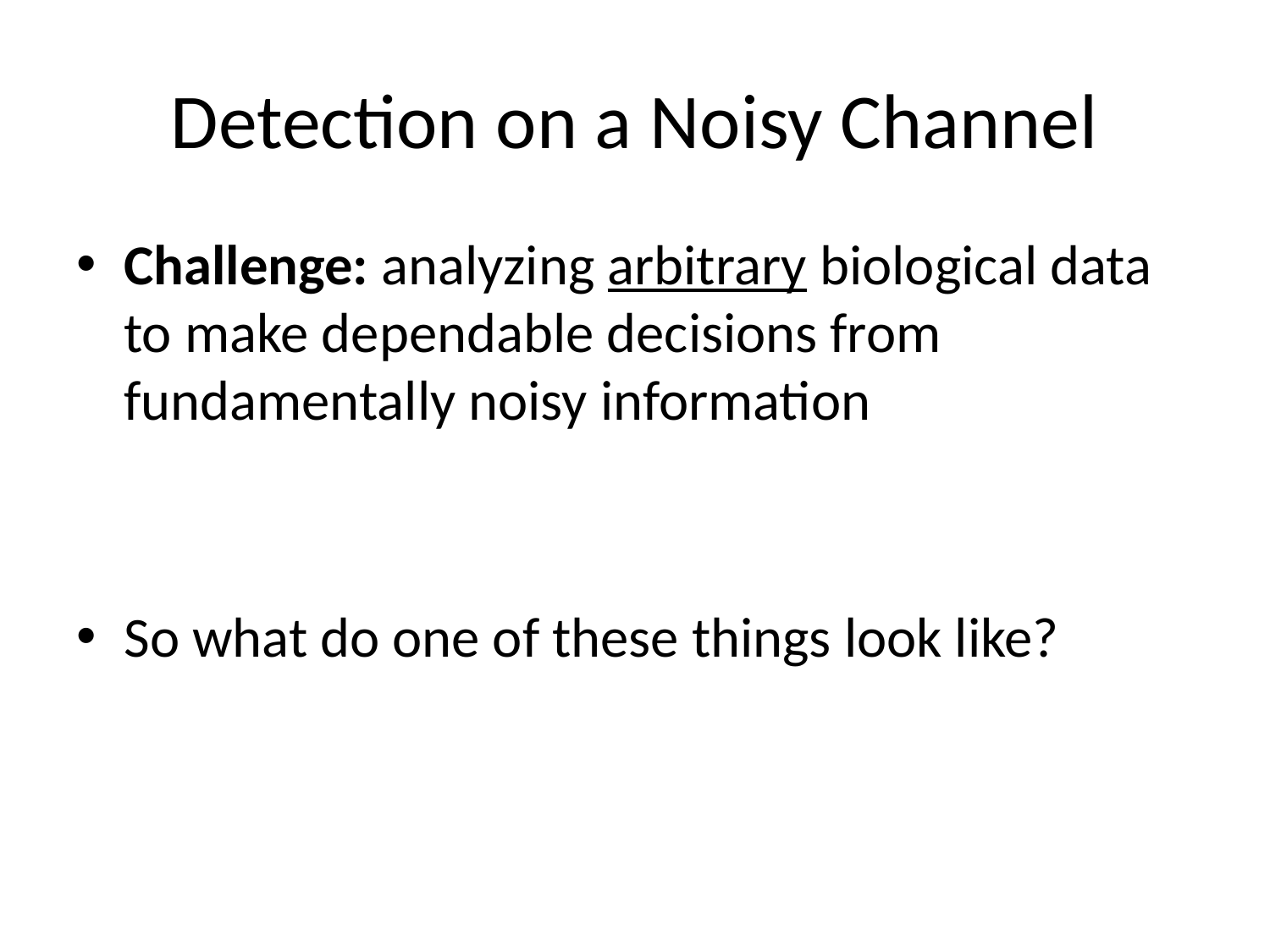

# Detection on a Noisy Channel
Challenge: analyzing arbitrary biological data to make dependable decisions from fundamentally noisy information

So what do one of these things look like?